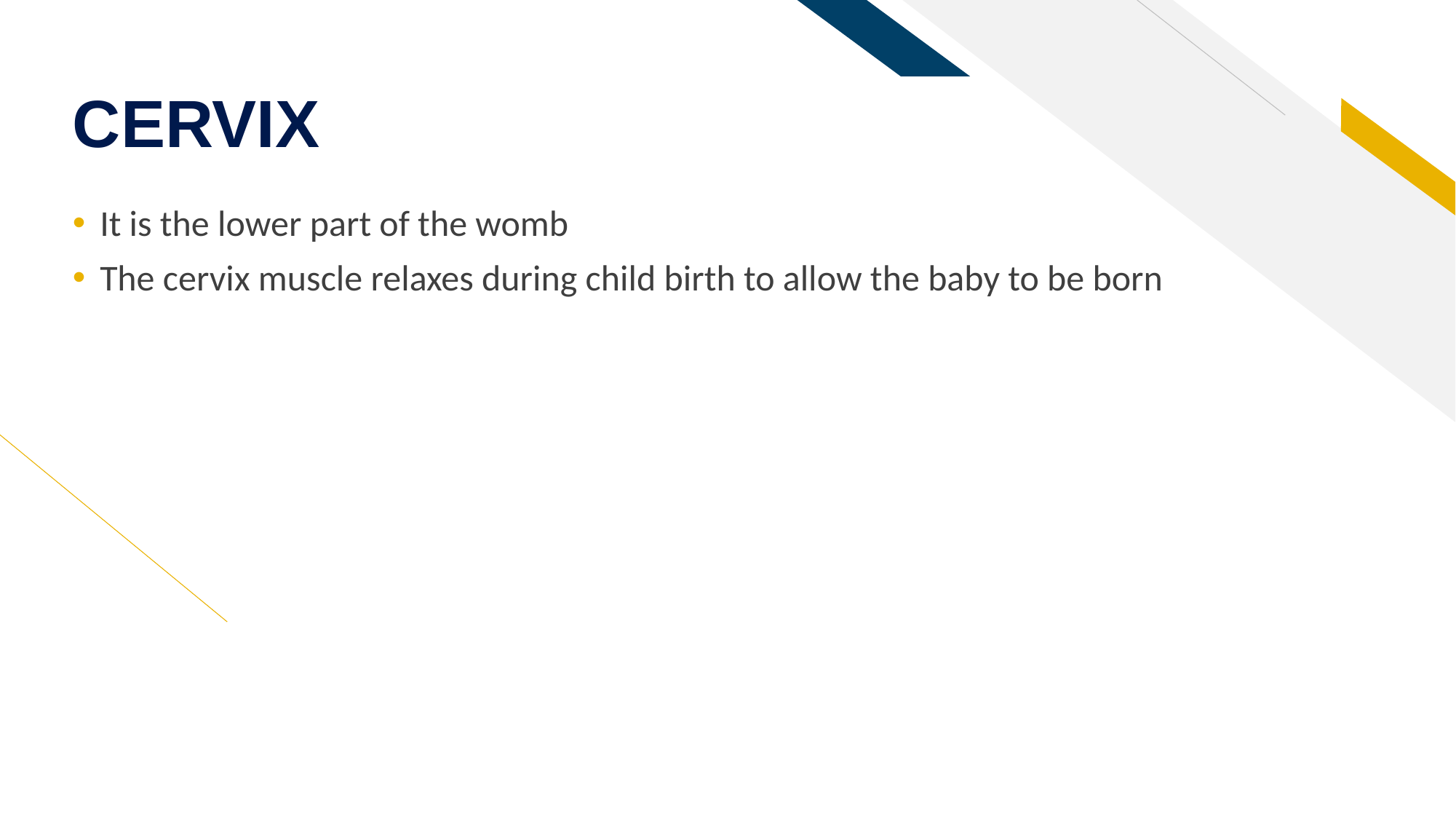

# CERVIX
It is the lower part of the womb
The cervix muscle relaxes during child birth to allow the baby to be born